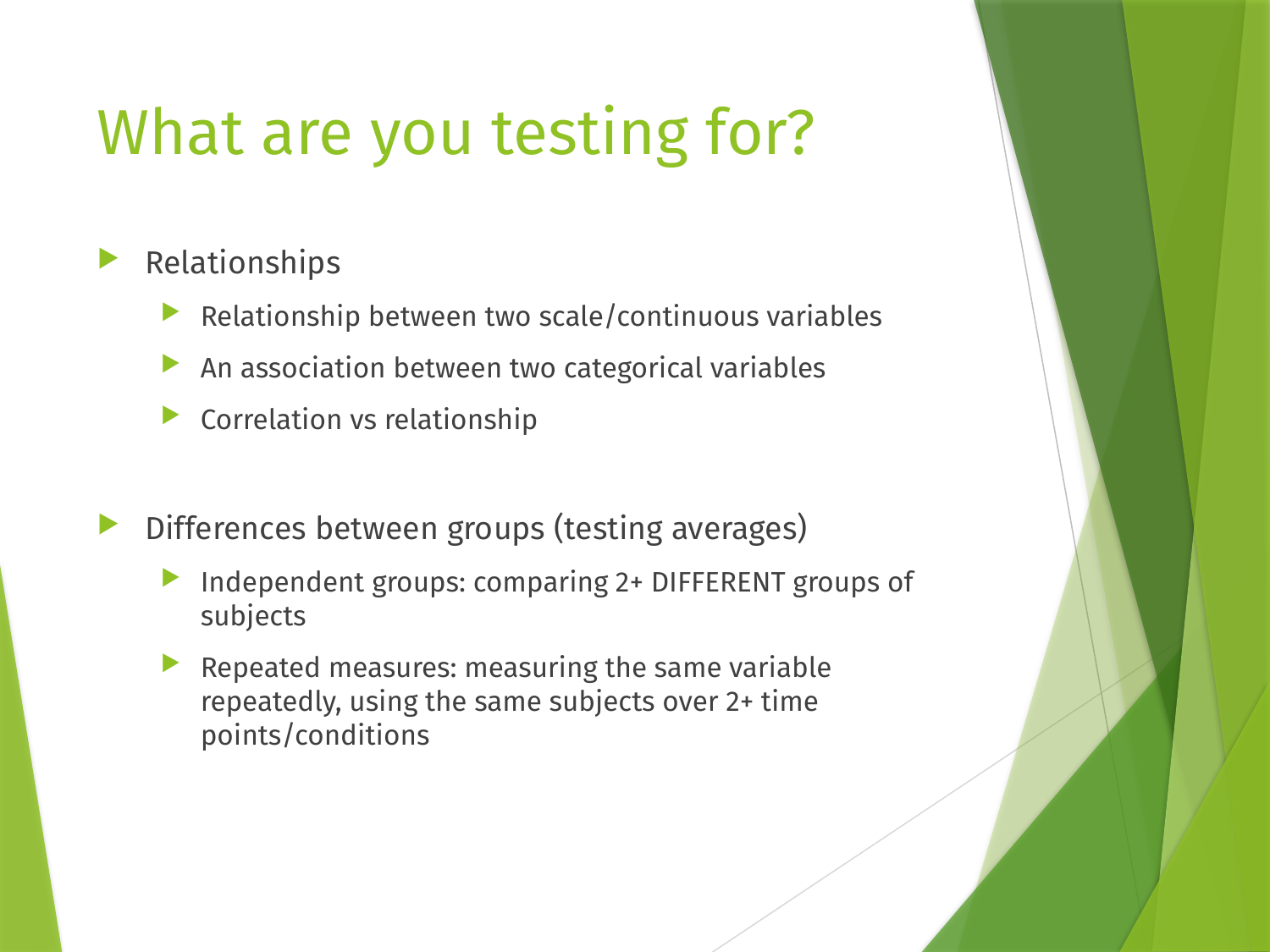

# What are you testing for?
Relationships
Relationship between two scale/continuous variables
An association between two categorical variables
Correlation vs relationship

Differences between groups (testing averages)
Independent groups: comparing 2+ DIFFERENT groups of subjects
Repeated measures: measuring the same variable repeatedly, using the same subjects over 2+ time points/conditions